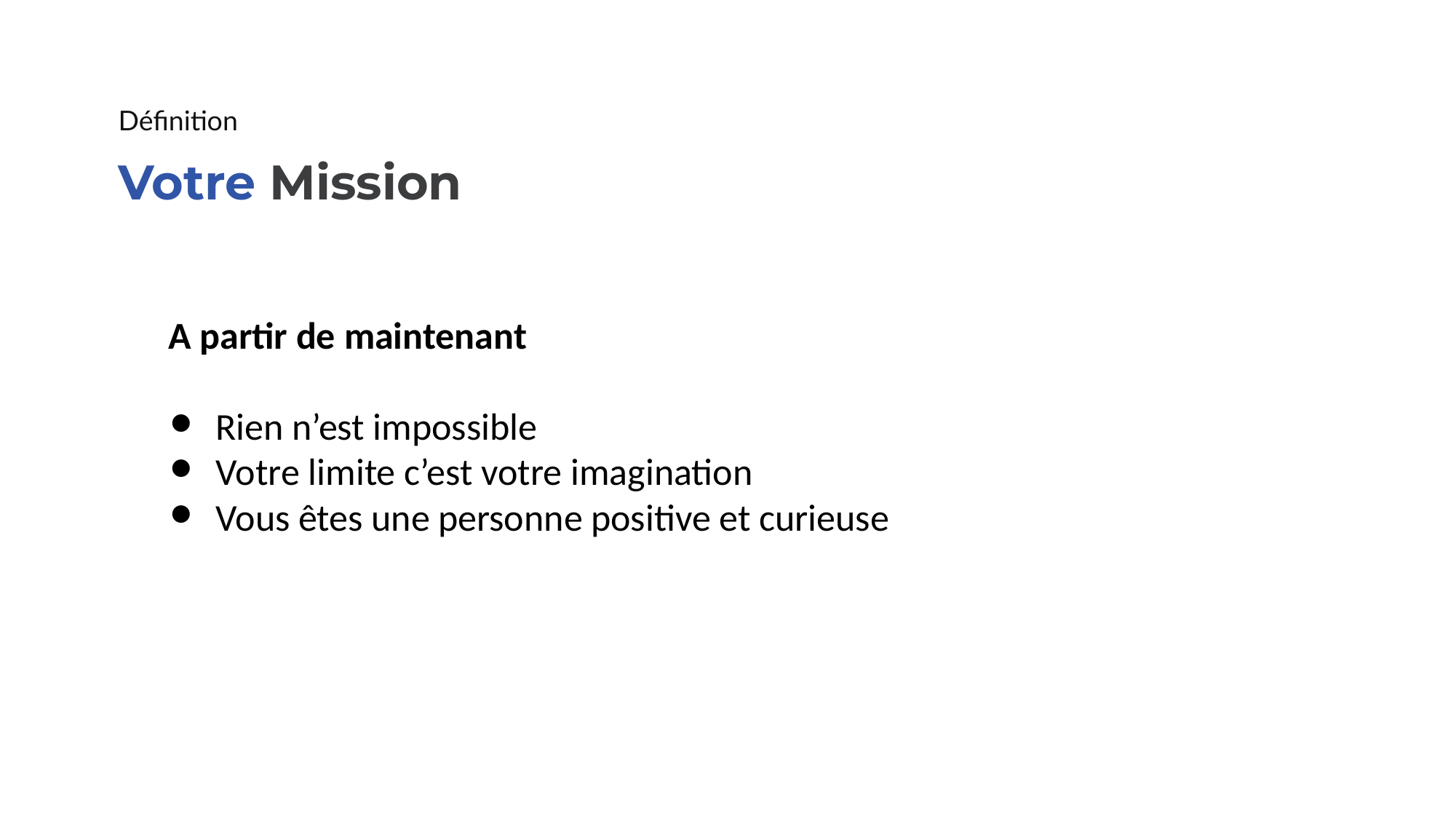

Définition
Votre Mission
A partir de maintenant

Rien n’est impossible
Votre limite c’est votre imagination
Vous êtes une personne positive et curieuse